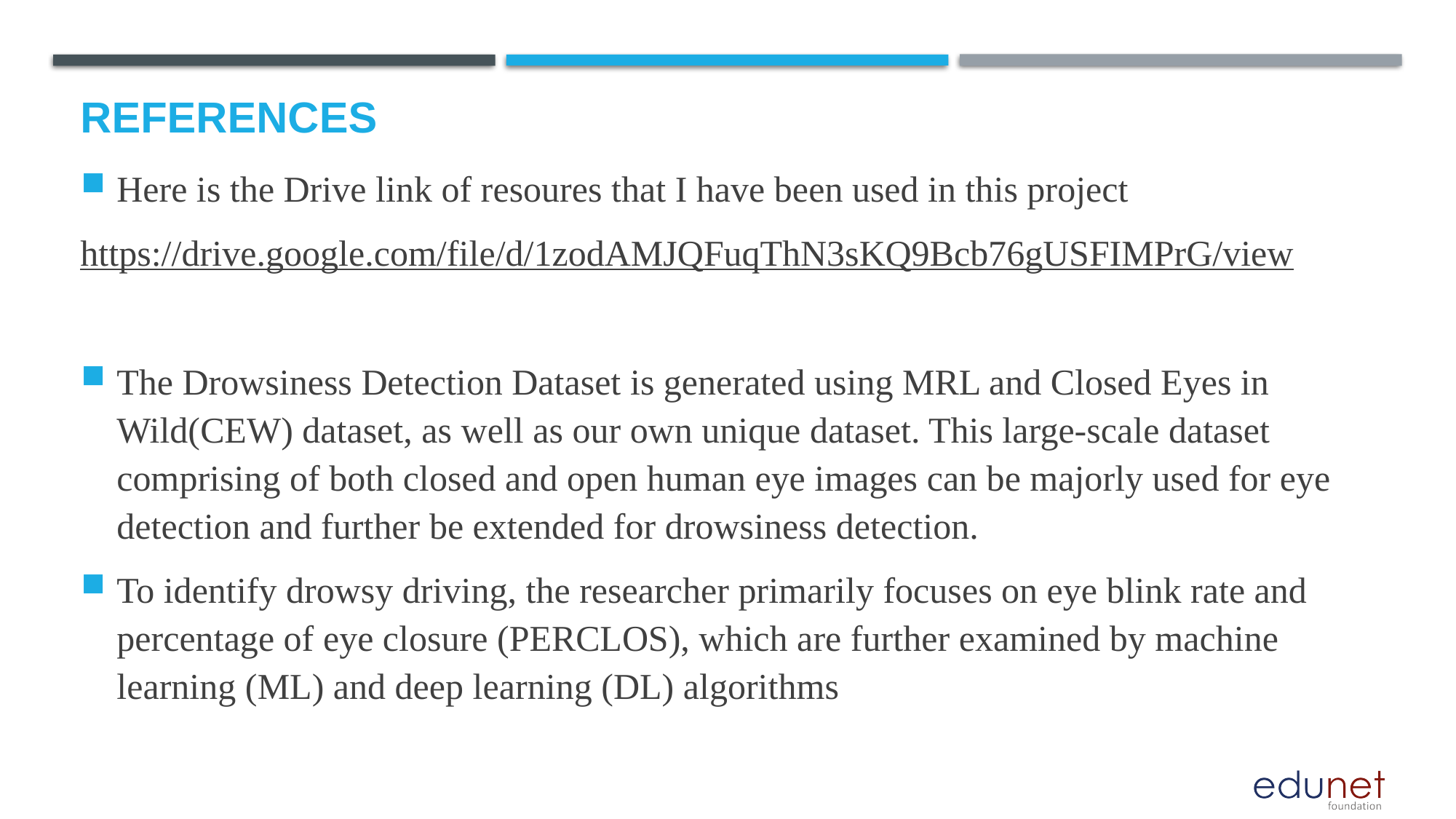

# References
Here is the Drive link of resoures that I have been used in this project
https://drive.google.com/file/d/1zodAMJQFuqThN3sKQ9Bcb76gUSFIMPrG/view

The Drowsiness Detection Dataset is generated using MRL and Closed Eyes in Wild(CEW) dataset, as well as our own unique dataset. This large-scale dataset comprising of both closed and open human eye images can be majorly used for eye detection and further be extended for drowsiness detection.
To identify drowsy driving, the researcher primarily focuses on eye blink rate and percentage of eye closure (PERCLOS), which are further examined by machine learning (ML) and deep learning (DL) algorithms